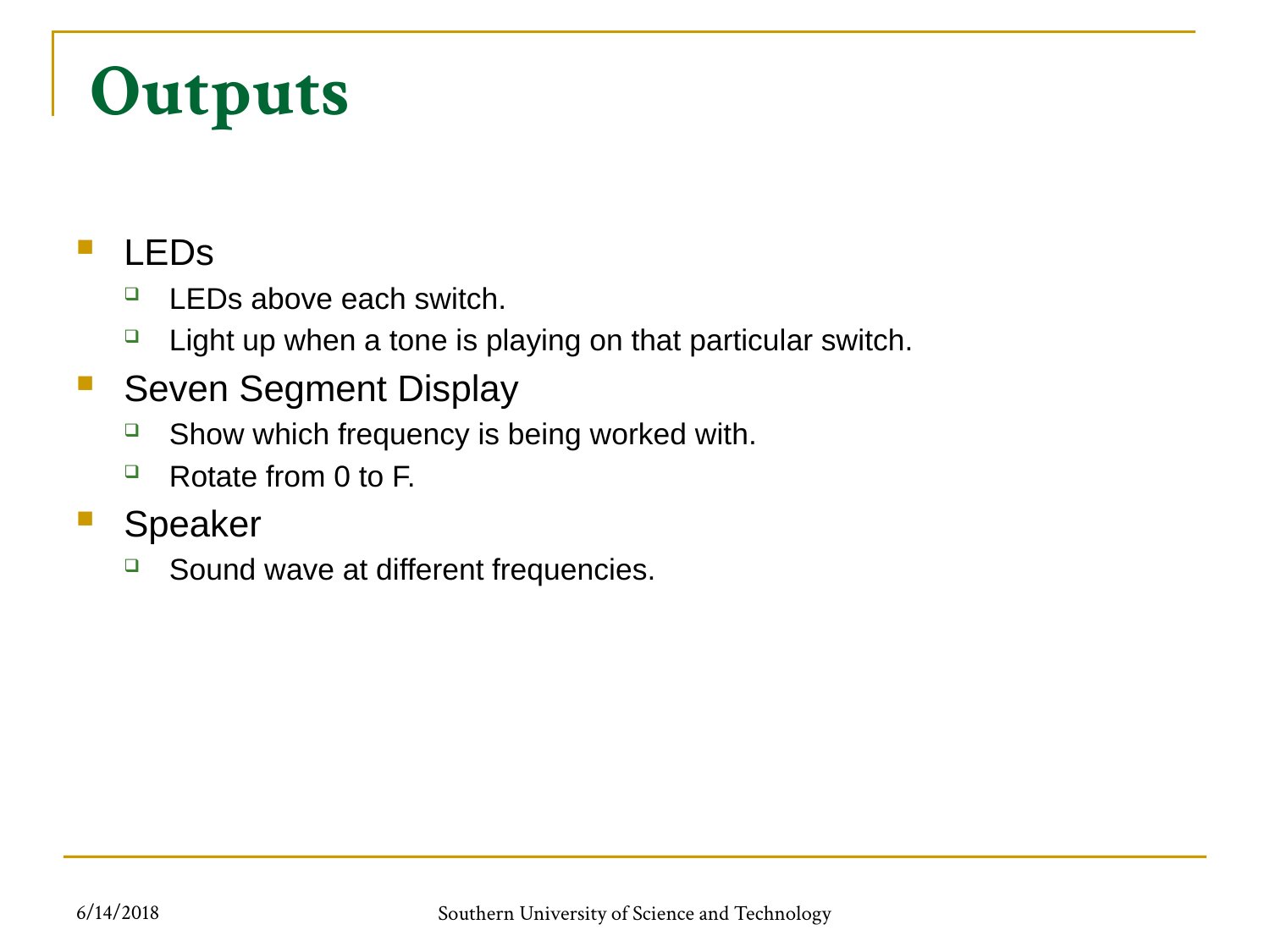

Outputs
LEDs
LEDs above each switch.
Light up when a tone is playing on that particular switch.
Seven Segment Display
Show which frequency is being worked with.
Rotate from 0 to F.
Speaker
Sound wave at different frequencies.

6/14/2018
Southern University of Science and Technology